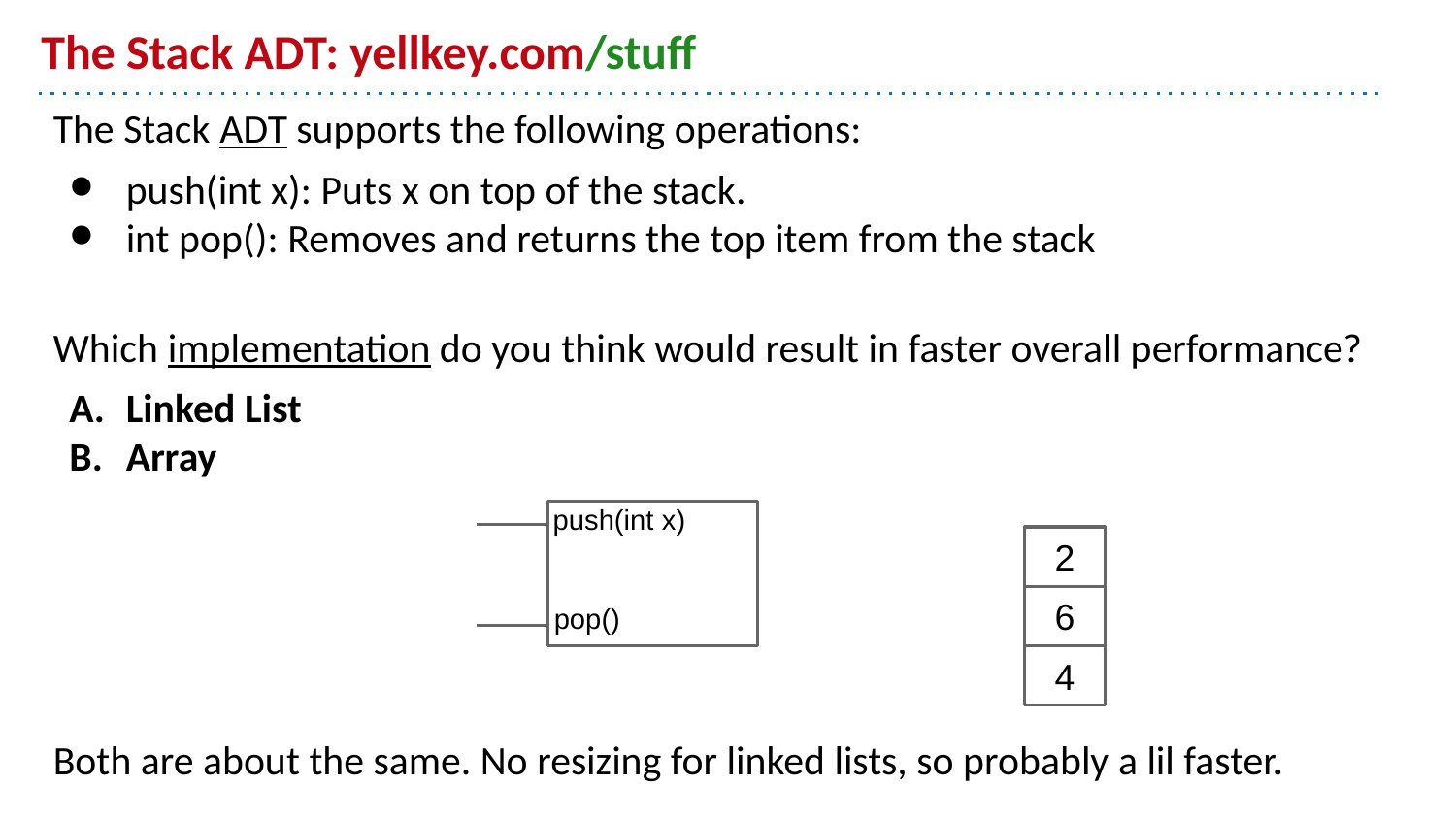

# The Stack ADT: yellkey.com/stuff
The Stack ADT supports the following operations:
push(int x): Puts x on top of the stack.
int pop(): Removes and returns the top item from the stack
Which implementation do you think would result in faster overall performance?
Linked List
Array

Both are about the same. No resizing for linked lists, so probably a lil faster.
insertBack()
getBack()
deleteBack()
get(int i)
push(int x)
pop()

2
6
4